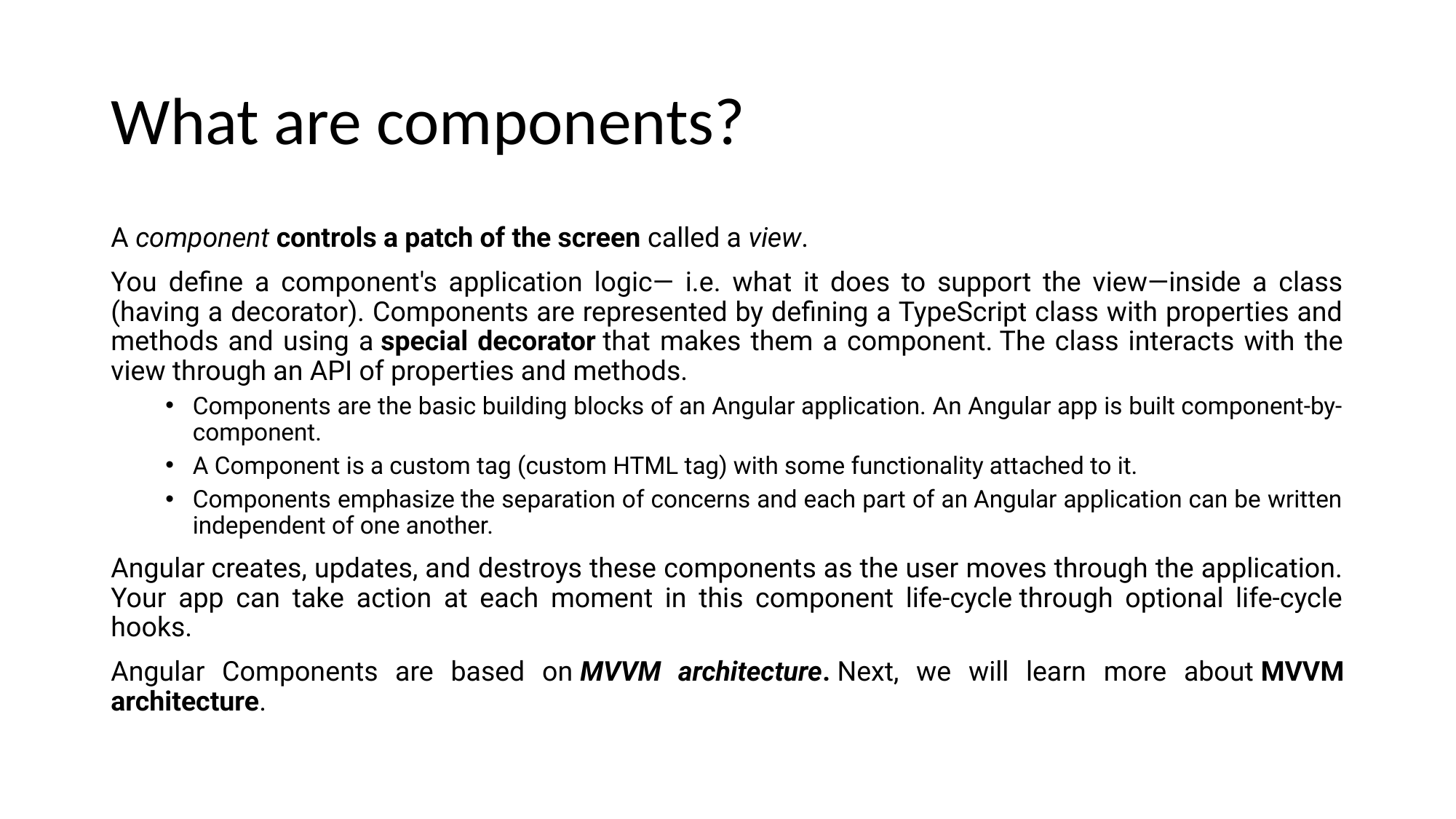

# What are components?
A component controls a patch of the screen called a view.
You define a component's application logic— i.e. what it does to support the view—inside a class (having a decorator). Components are represented by defining a TypeScript class with properties and methods and using a special decorator that makes them a component. The class interacts with the view through an API of properties and methods.
Components are the basic building blocks of an Angular application. An Angular app is built component-by-component.
A Component is a custom tag (custom HTML tag) with some functionality attached to it.
Components emphasize the separation of concerns and each part of an Angular application can be written independent of one another.
Angular creates, updates, and destroys these components as the user moves through the application. Your app can take action at each moment in this component life-cycle through optional life-cycle hooks.
Angular Components are based on MVVM architecture. Next, we will learn more about MVVM architecture.